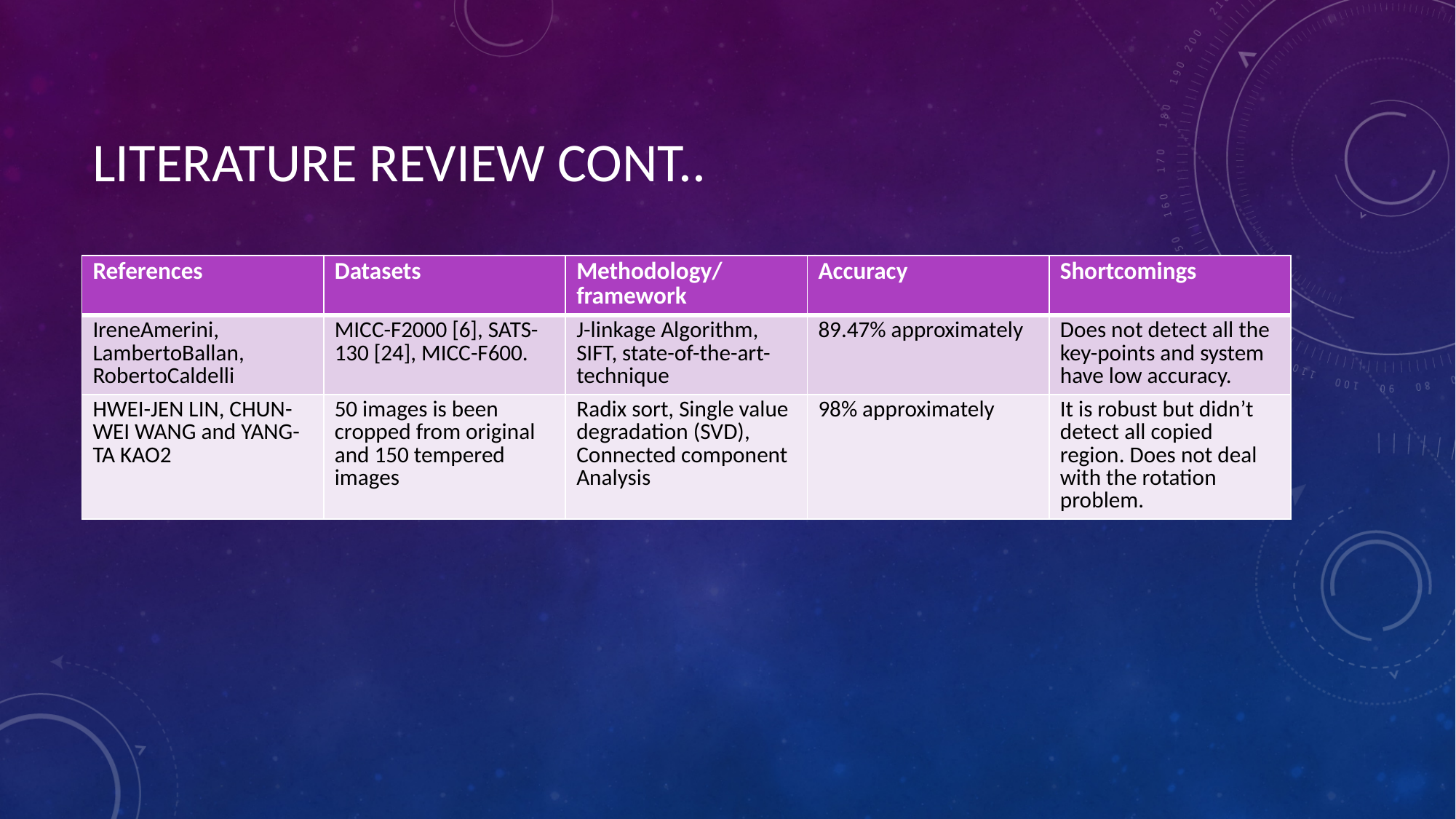

# Literature review cont..
| References | Datasets | Methodology/framework | Accuracy | Shortcomings |
| --- | --- | --- | --- | --- |
| IreneAmerini, LambertoBallan, RobertoCaldelli | MICC-F2000 [6], SATS-130 [24], MICC-F600. | J-linkage Algorithm, SIFT, state-of-the-art-technique | 89.47% approximately | Does not detect all the key-points and system have low accuracy. |
| HWEI-JEN LIN, CHUN-WEI WANG and YANG-TA KAO2 | 50 images is been cropped from original and 150 tempered images | Radix sort, Single value degradation (SVD), Connected component Analysis | 98% approximately | It is robust but didn’t detect all copied region. Does not deal with the rotation problem. |